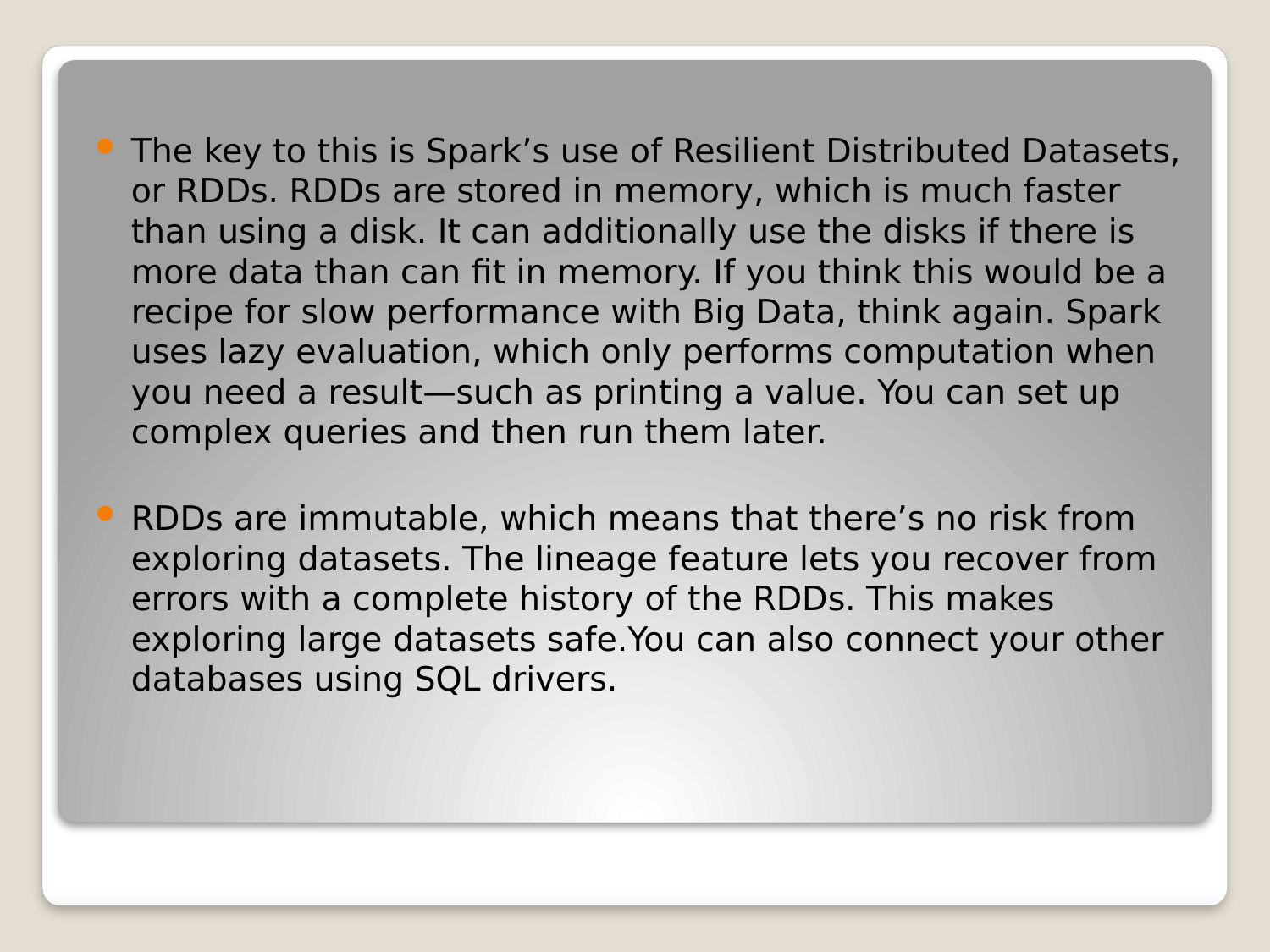

The key to this is Spark’s use of Resilient Distributed Datasets, or RDDs. RDDs are stored in memory, which is much faster than using a disk. It can additionally use the disks if there is more data than can fit in memory. If you think this would be a recipe for slow performance with Big Data, think again. Spark uses lazy evaluation, which only performs computation when you need a result—such as printing a value. You can set up complex queries and then run them later.

RDDs are immutable, which means that there’s no risk from exploring datasets. The lineage feature lets you recover from errors with a complete history of the RDDs. This makes exploring large datasets safe.You can also connect your other databases using SQL drivers.